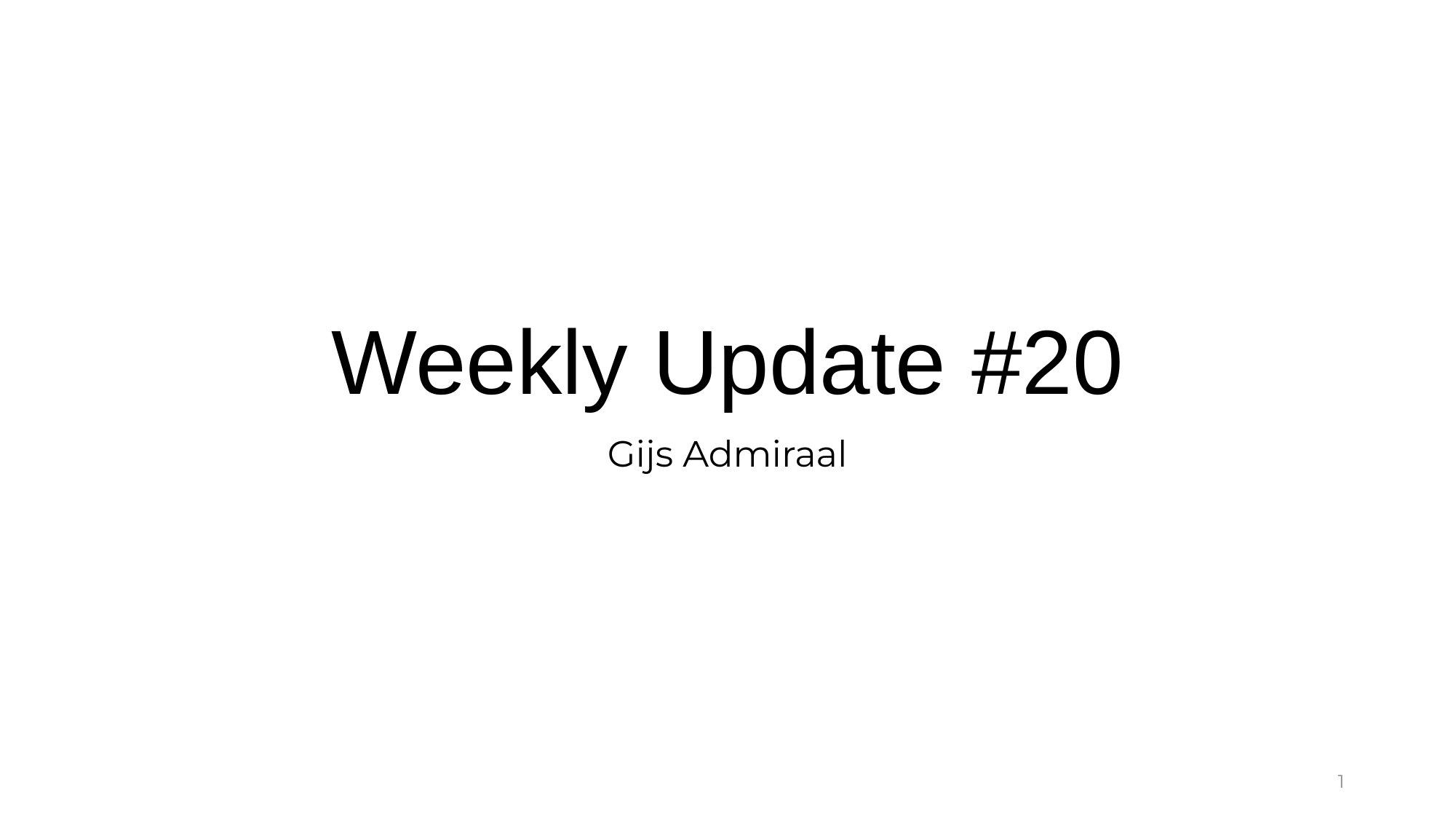

# Weekly Update #20
Gijs Admiraal
1